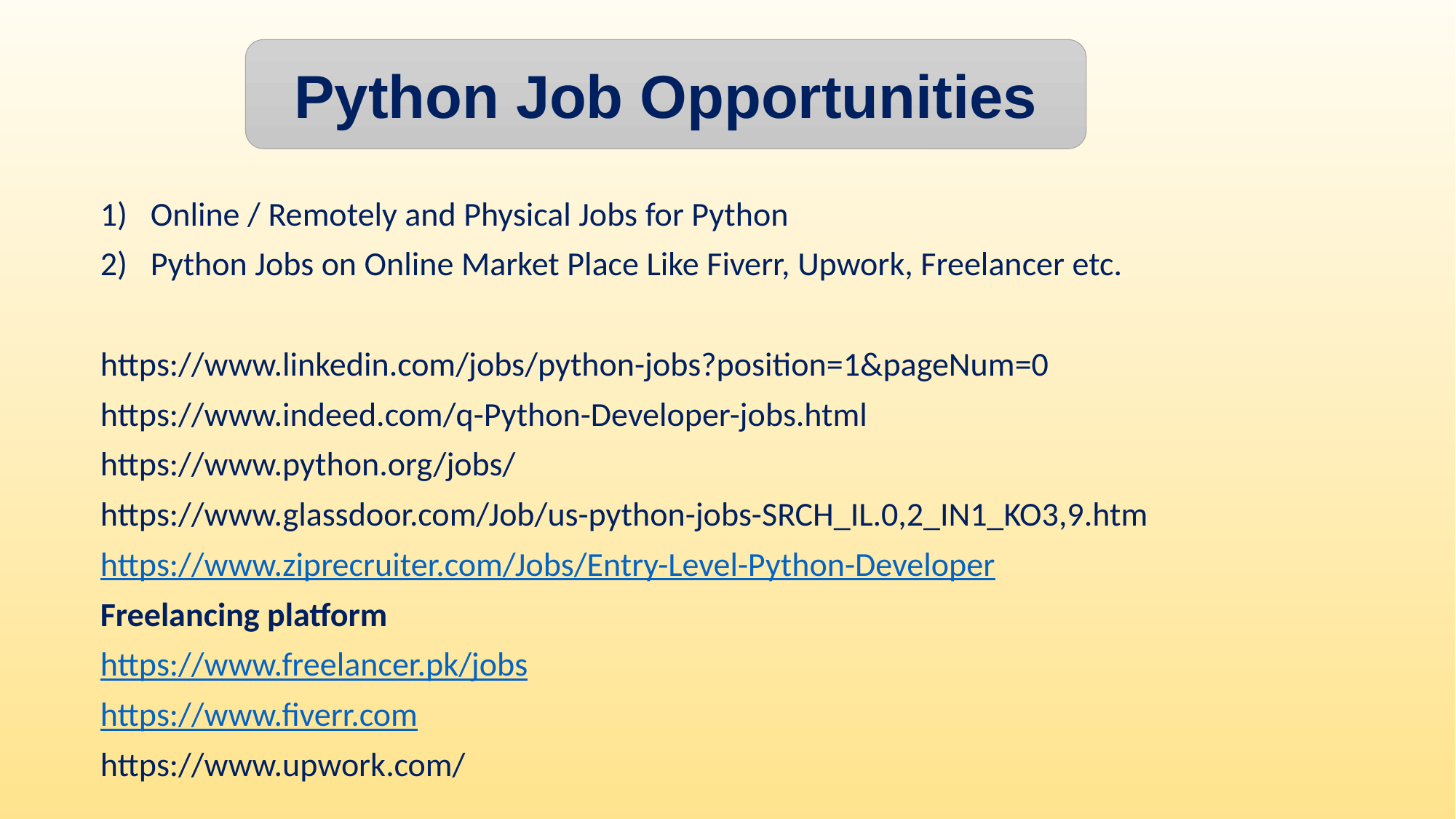

Python Job Opportunities
Online / Remotely and Physical Jobs for Python
Python Jobs on Online Market Place Like Fiverr, Upwork, Freelancer etc.

https://www.linkedin.com/jobs/python-jobs?position=1&pageNum=0
https://www.indeed.com/q-Python-Developer-jobs.html
https://www.python.org/jobs/
https://www.glassdoor.com/Job/us-python-jobs-SRCH_IL.0,2_IN1_KO3,9.htm
https://www.ziprecruiter.com/Jobs/Entry-Level-Python-Developer
Freelancing platform
https://www.freelancer.pk/jobs
https://www.fiverr.com
https://www.upwork.com/